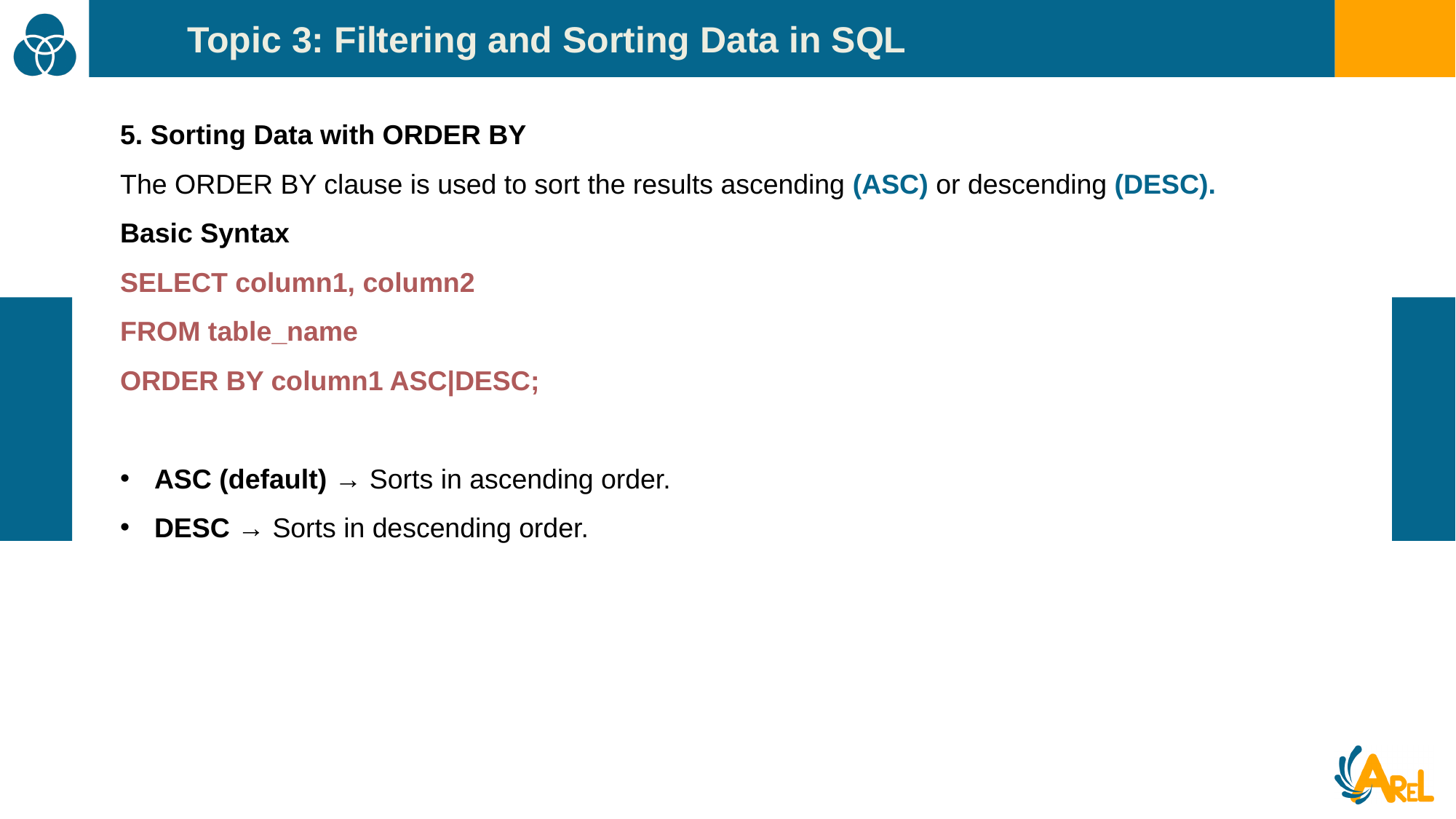

Topic 3: Filtering and Sorting Data in SQL
5. Sorting Data with ORDER BY
The ORDER BY clause is used to sort the results ascending (ASC) or descending (DESC).
Basic Syntax
SELECT column1, column2
FROM table_name
ORDER BY column1 ASC|DESC;

ASC (default) → Sorts in ascending order.
DESC → Sorts in descending order.